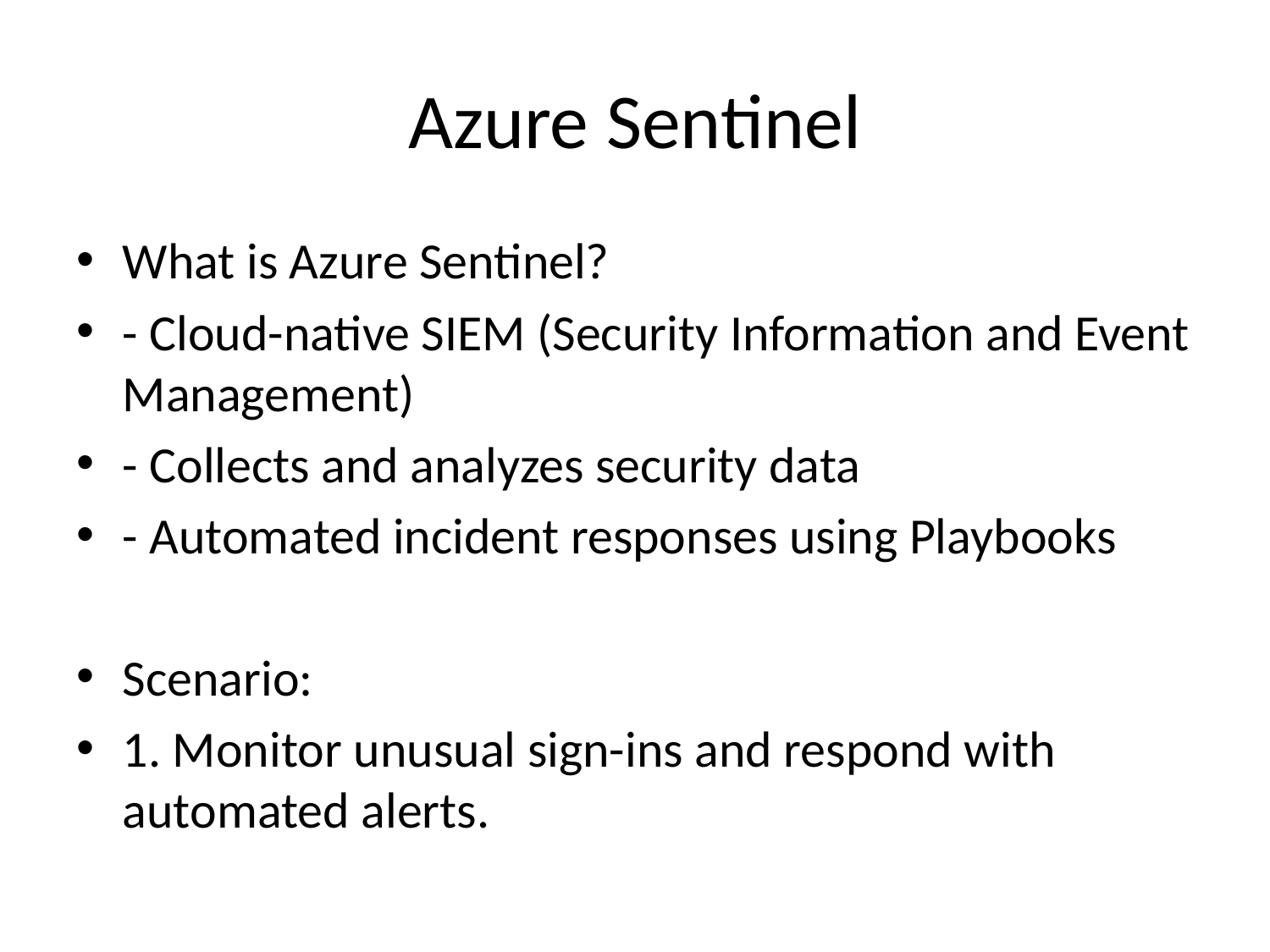

# Azure Sentinel
What is Azure Sentinel?
- Cloud-native SIEM (Security Information and Event Management)
- Collects and analyzes security data
- Automated incident responses using Playbooks

Scenario:
1. Monitor unusual sign-ins and respond with automated alerts.